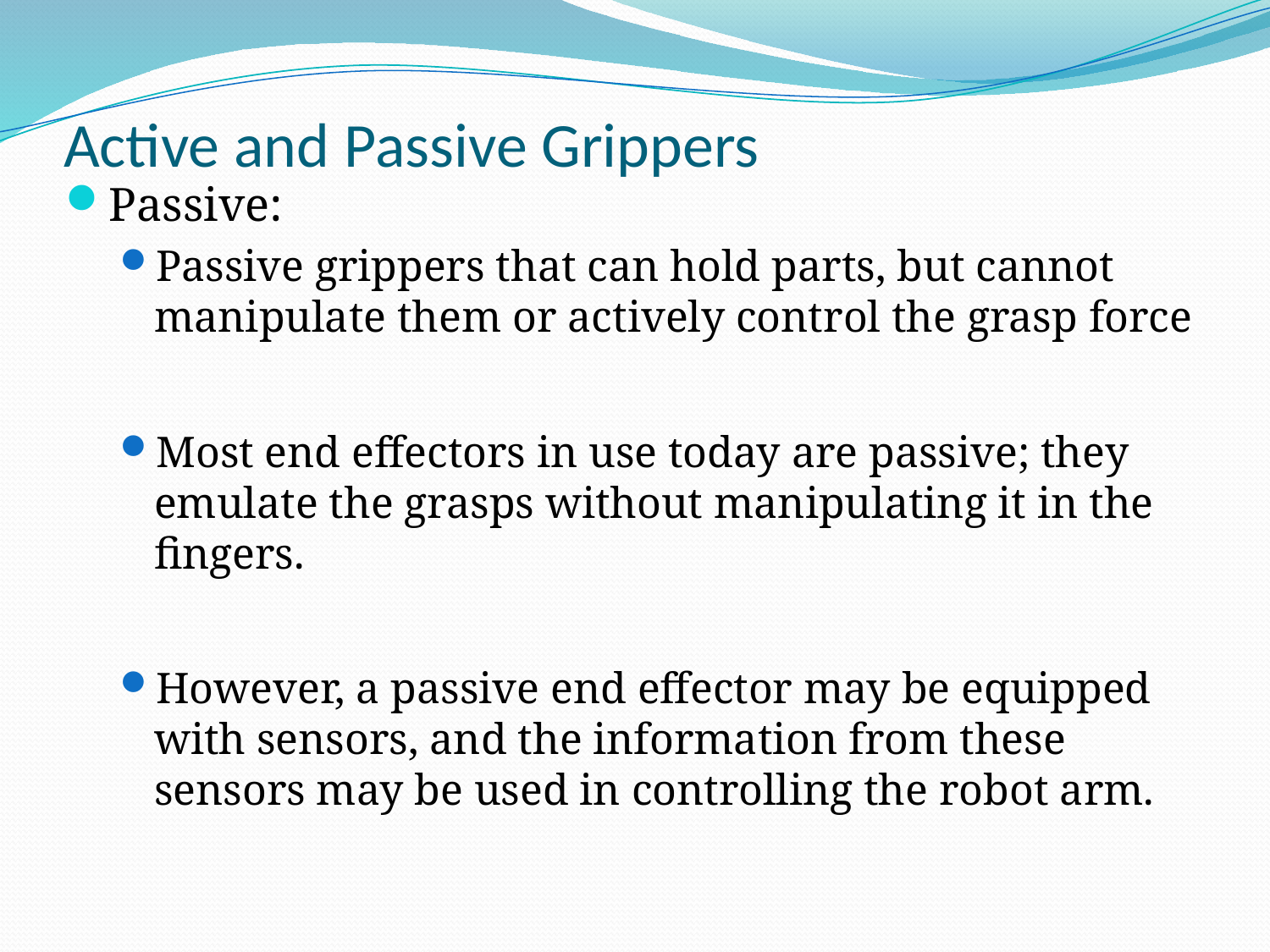

# Active and Passive Grippers
Passive:
Passive grippers that can hold parts, but cannot manipulate them or actively control the grasp force

Most end effectors in use today are passive; they emulate the grasps without manipulating it in the fingers.

However, a passive end effector may be equipped with sensors, and the information from these sensors may be used in controlling the robot arm.